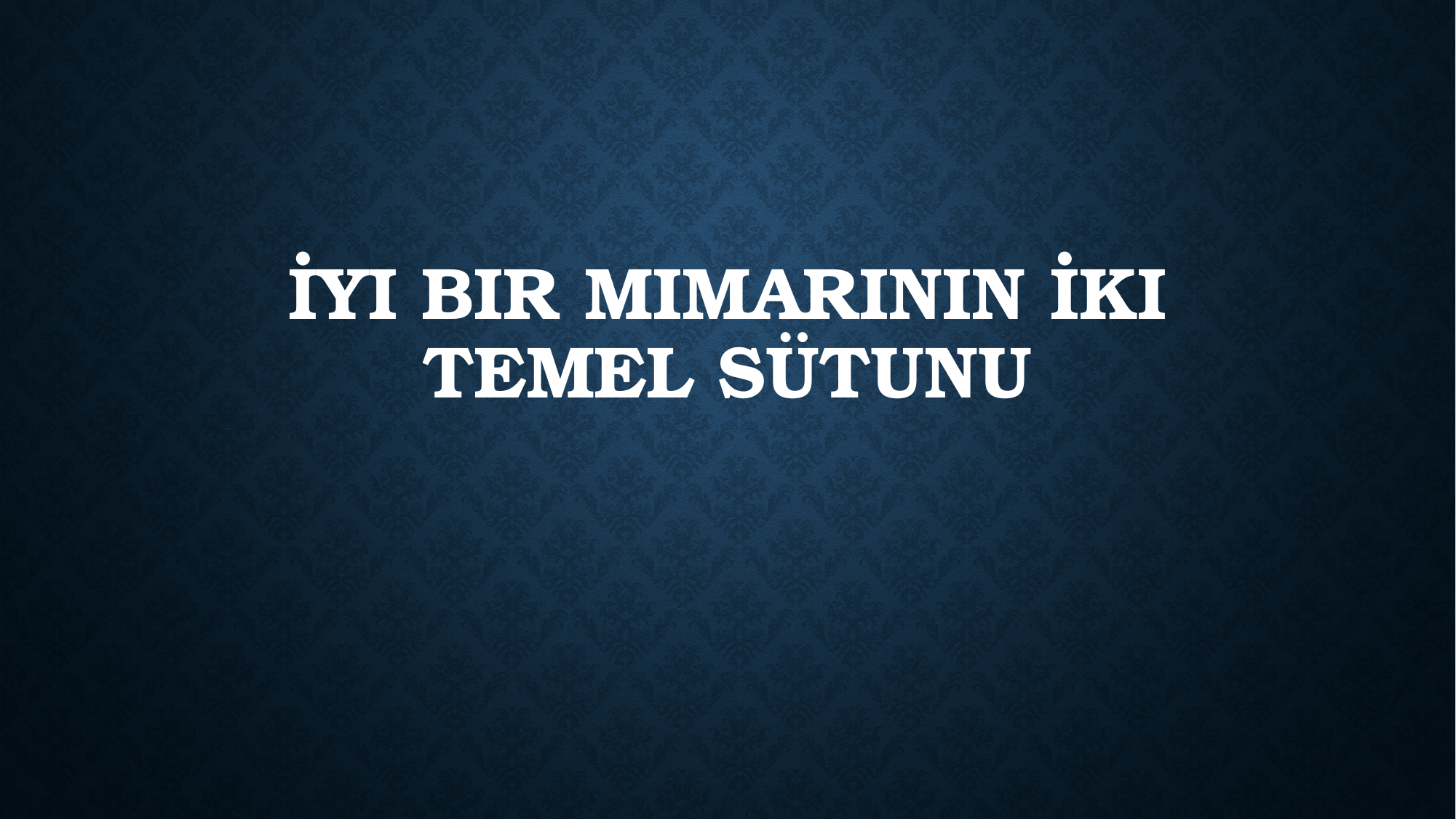

# İyi Bir Mimarinin İki Temel Sütunu